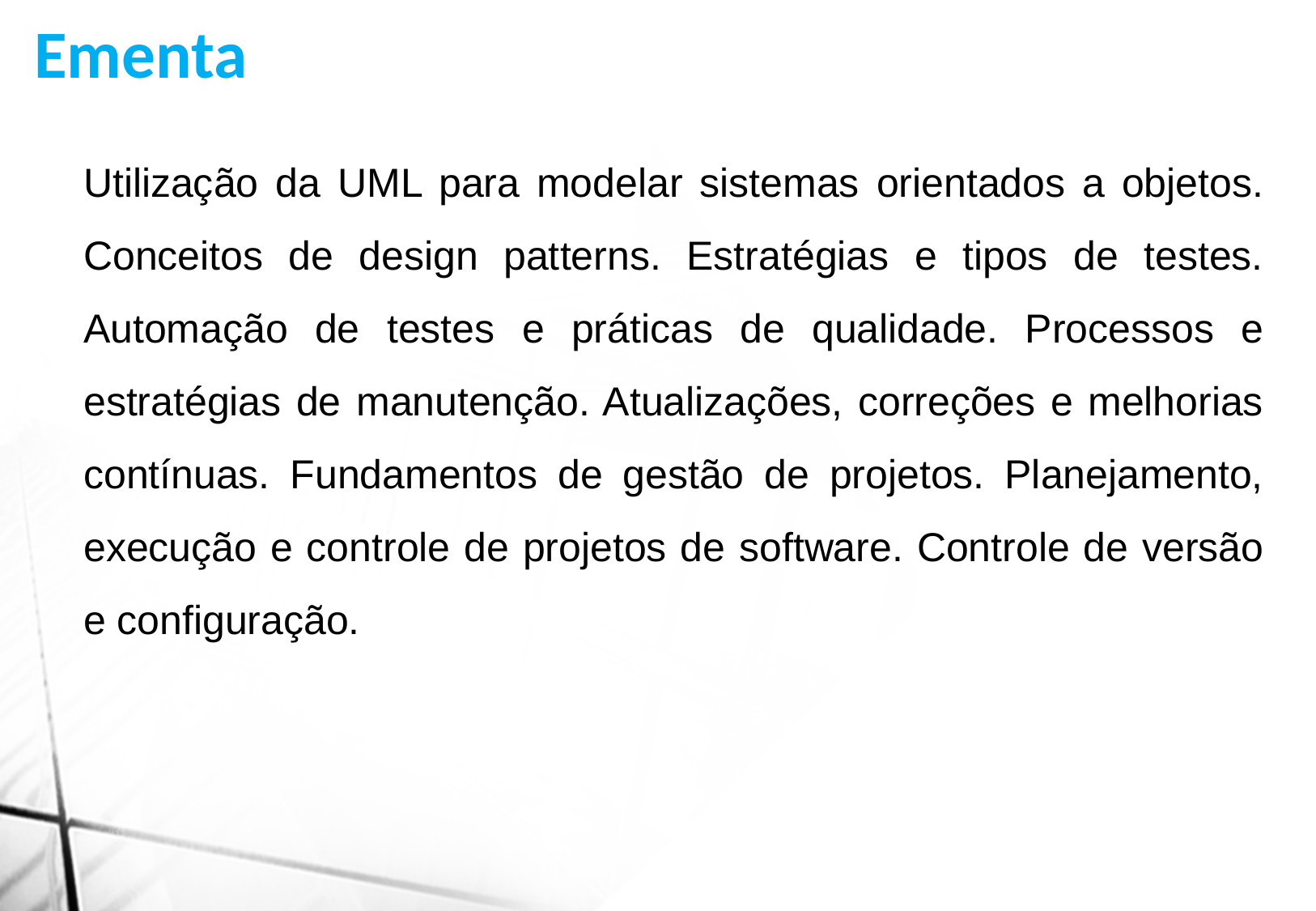

Ementa
Utilização da UML para modelar sistemas orientados a objetos. Conceitos de design patterns. Estratégias e tipos de testes. Automação de testes e práticas de qualidade. Processos e estratégias de manutenção. Atualizações, correções e melhorias contínuas. Fundamentos de gestão de projetos. Planejamento, execução e controle de projetos de software. Controle de versão e configuração.